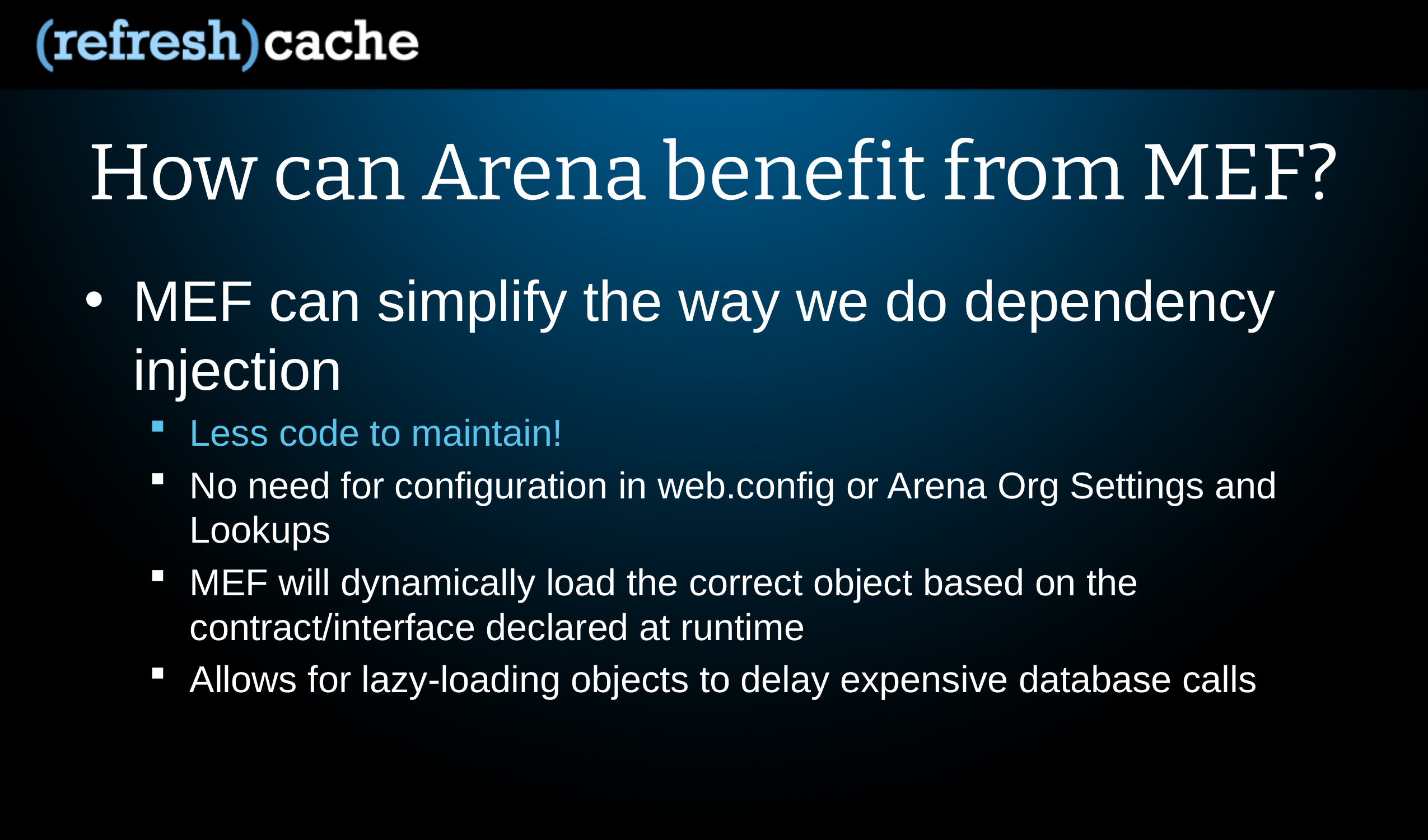

# How can Arena benefit from MEF?
MEF can simplify the way we do dependency injection
Less code to maintain!
No need for configuration in web.config or Arena Org Settings and Lookups
MEF will dynamically load the correct object based on the contract/interface declared at runtime
Allows for lazy-loading objects to delay expensive database calls